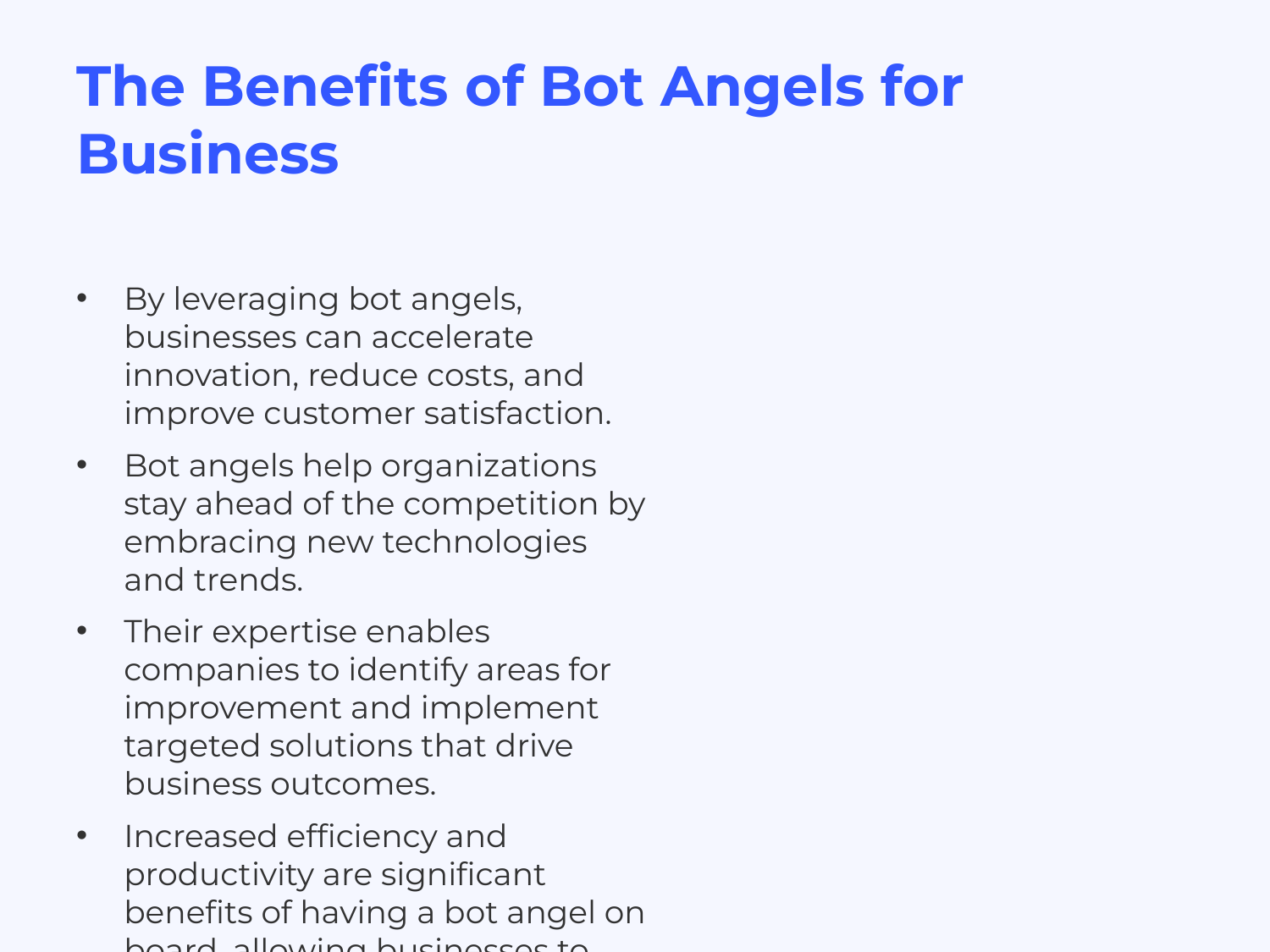

# The Benefits of Bot Angels for Business

By leveraging bot angels, businesses can accelerate innovation, reduce costs, and improve customer satisfaction.
Bot angels help organizations stay ahead of the competition by embracing new technologies and trends.
Their expertise enables companies to identify areas for improvement and implement targeted solutions that drive business outcomes.
Increased efficiency and productivity are significant benefits of having a bot angel on board, allowing businesses to focus on higher-value tasks.
Ultimately, effective collaboration with a bot angel can lead to sustained success and long-term growth.